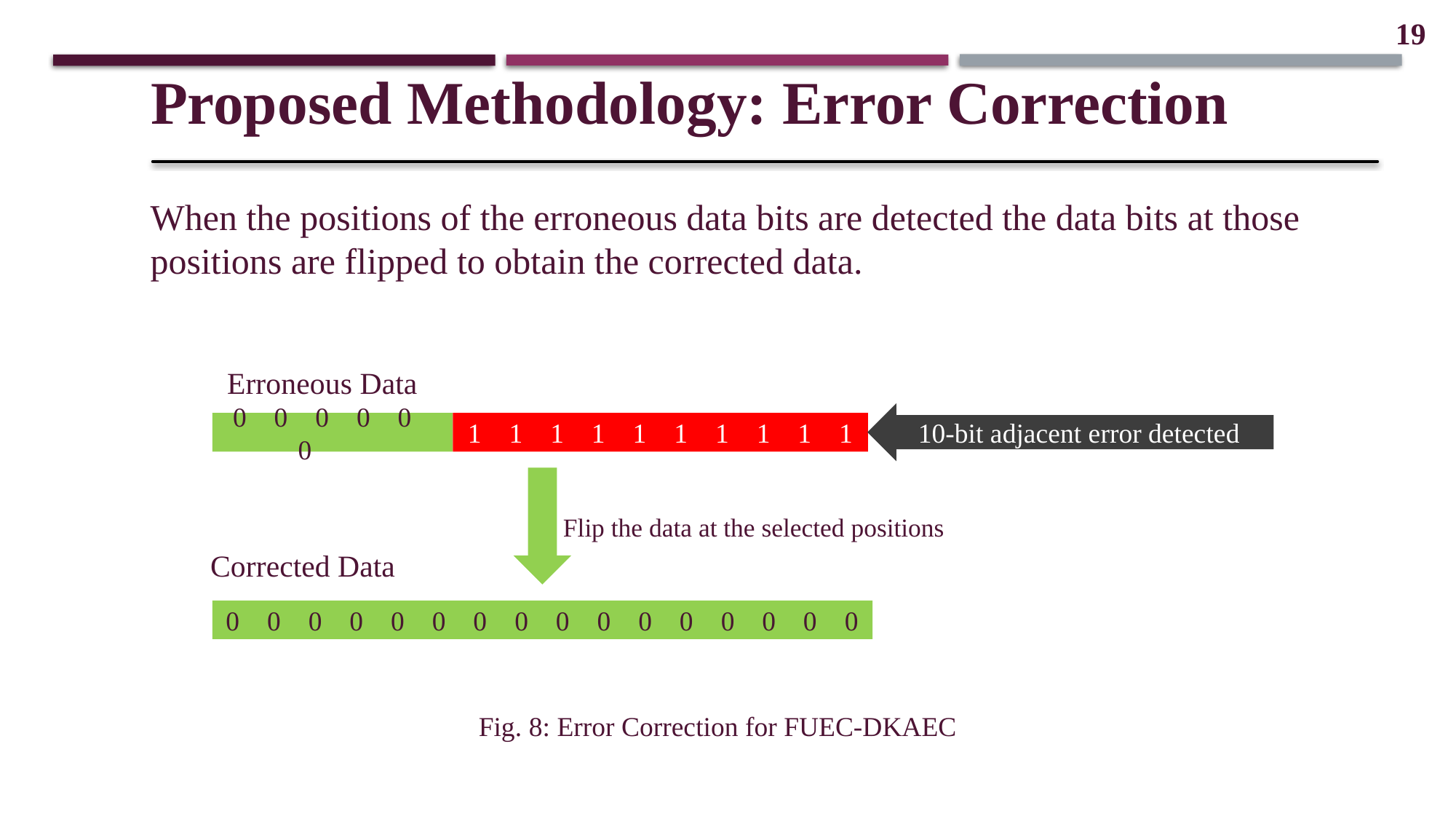

19
Proposed Methodology: Error Correction
When the positions of the erroneous data bits are detected the data bits at those positions are flipped to obtain the corrected data.
Erroneous Data
10-bit adjacent error detected
1    1    1    1    1    1    1    1    1    1
0    0    0    0    0    0

Flip the data at the selected positions
Corrected Data
0    0    0    0    0    0    0    0    0    0    0    0    0    0    0    0
Fig. 8: Error Correction for FUEC-DKAEC